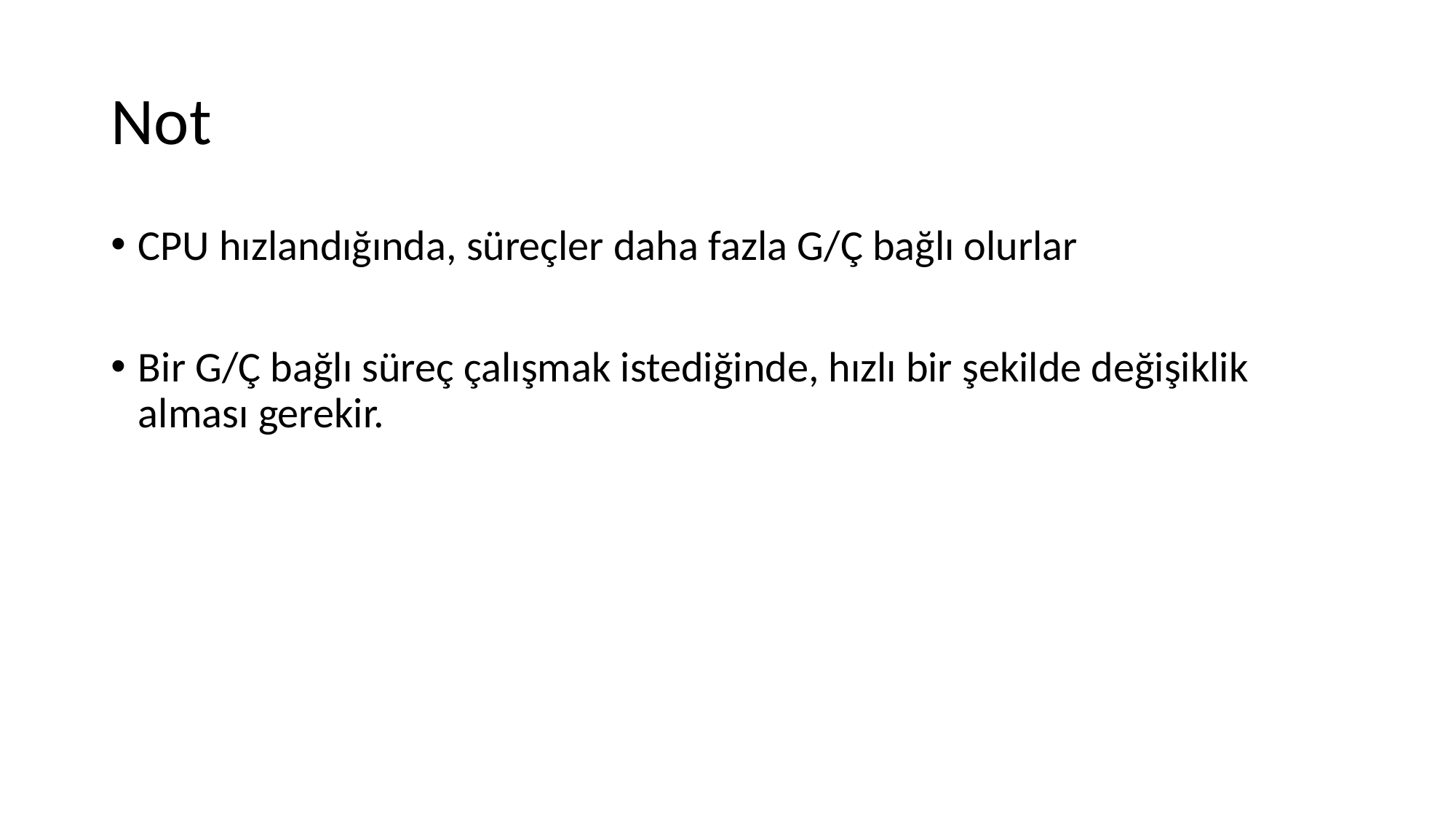

# Not
CPU hızlandığında, süreçler daha fazla G/Ç bağlı olurlar

Bir G/Ç bağlı süreç çalışmak istediğinde, hızlı bir şekilde değişiklik alması gerekir.